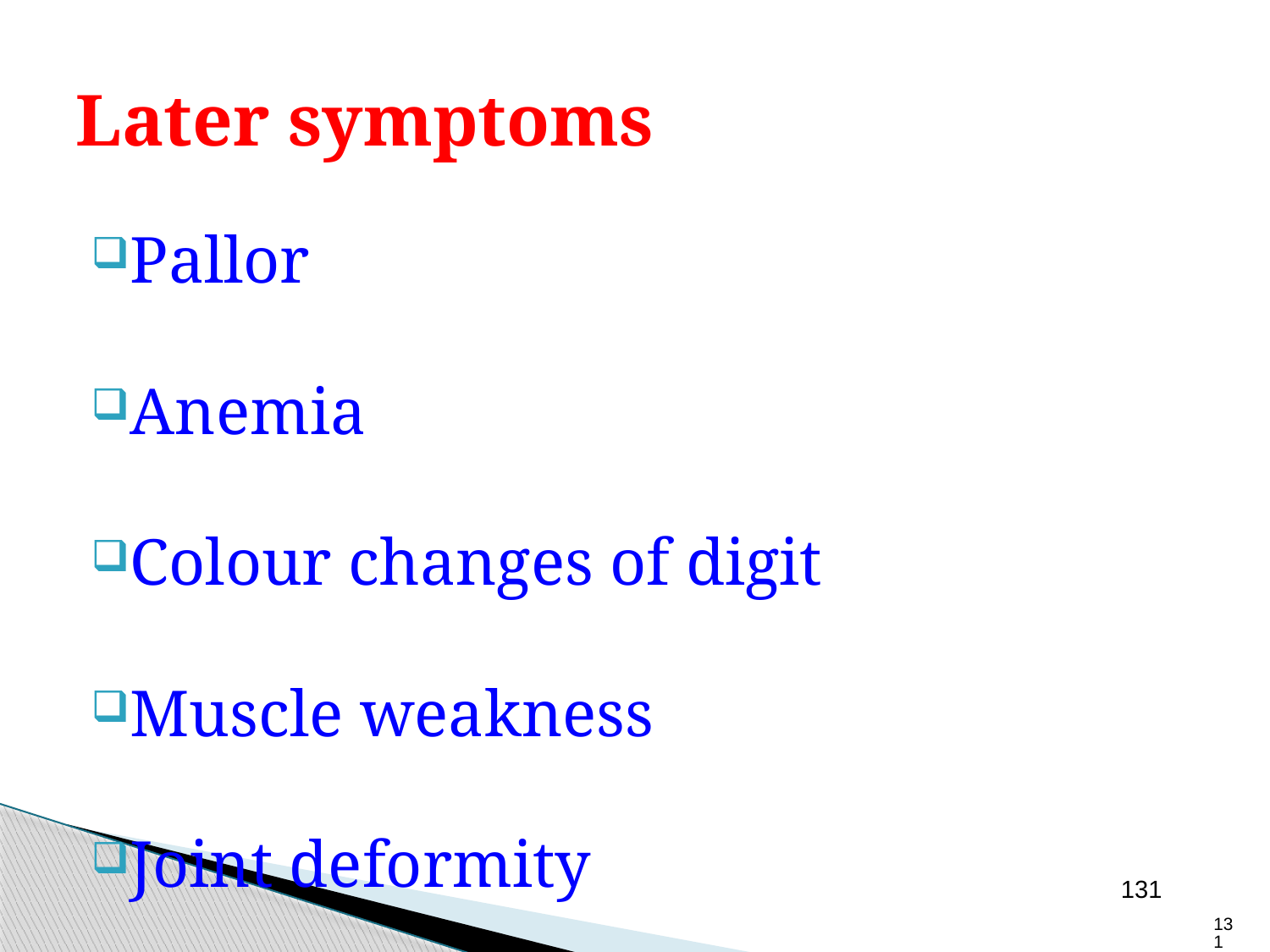

# Later symptoms
Pallor

Anemia

Colour changes of digit

Muscle weakness

Joint deformity
131
131